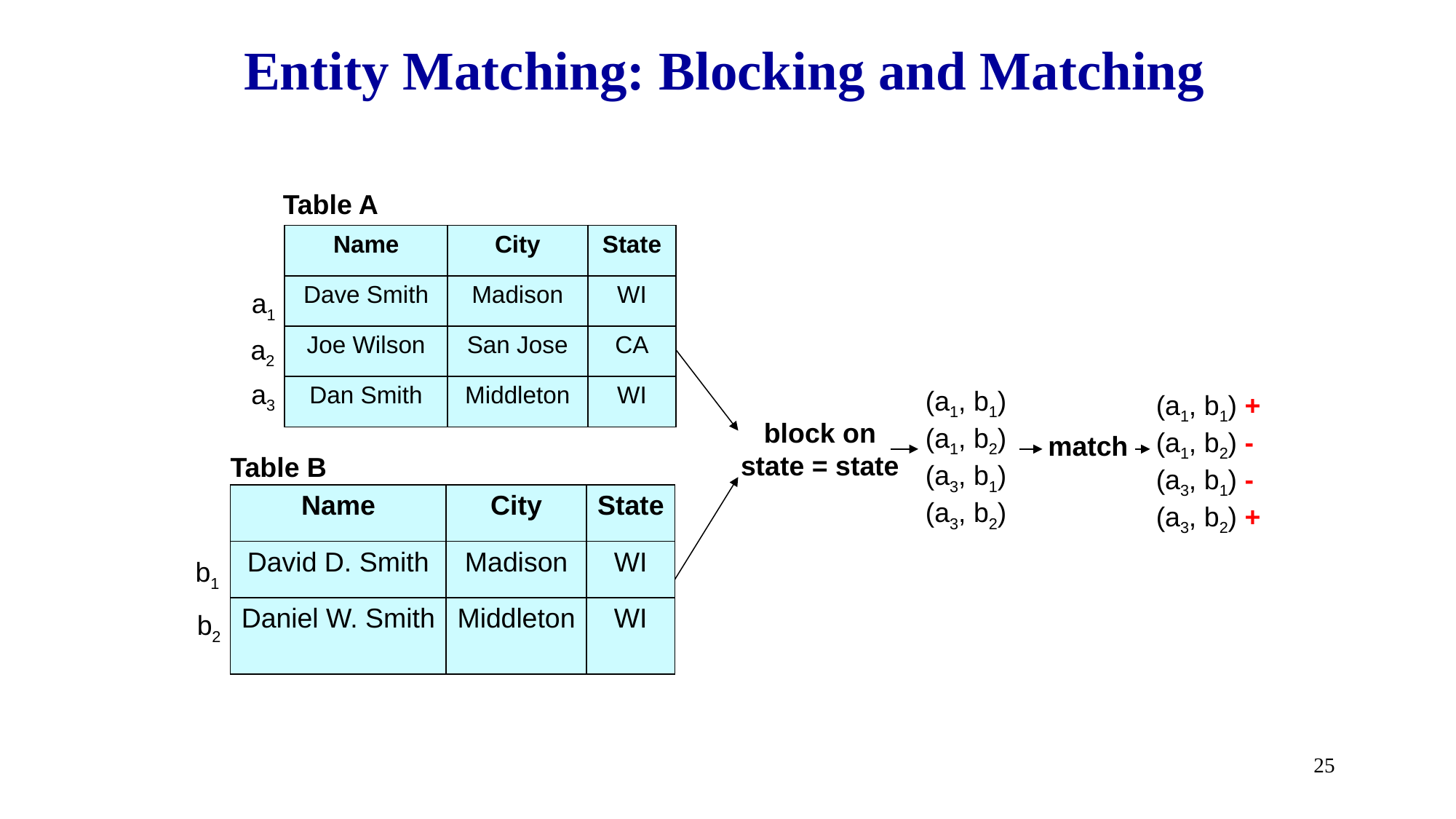

# Entity Matching: Blocking and Matching
Table A
| Name | City | State |
| --- | --- | --- |
| Dave Smith | Madison | WI |
| Joe Wilson | San Jose | CA |
| Dan Smith | Middleton | WI |
a1
a2
a3
(a1, b1)
(a1, b2)
(a3, b1)
(a3, b2)
(a1, b1) +
(a1, b2) -
(a3, b1) -
(a3, b2) +
block on
state = state
match
Table B
| Name | City | State |
| --- | --- | --- |
| David D. Smith | Madison | WI |
| Daniel W. Smith | Middleton | WI |
b1
b2
25